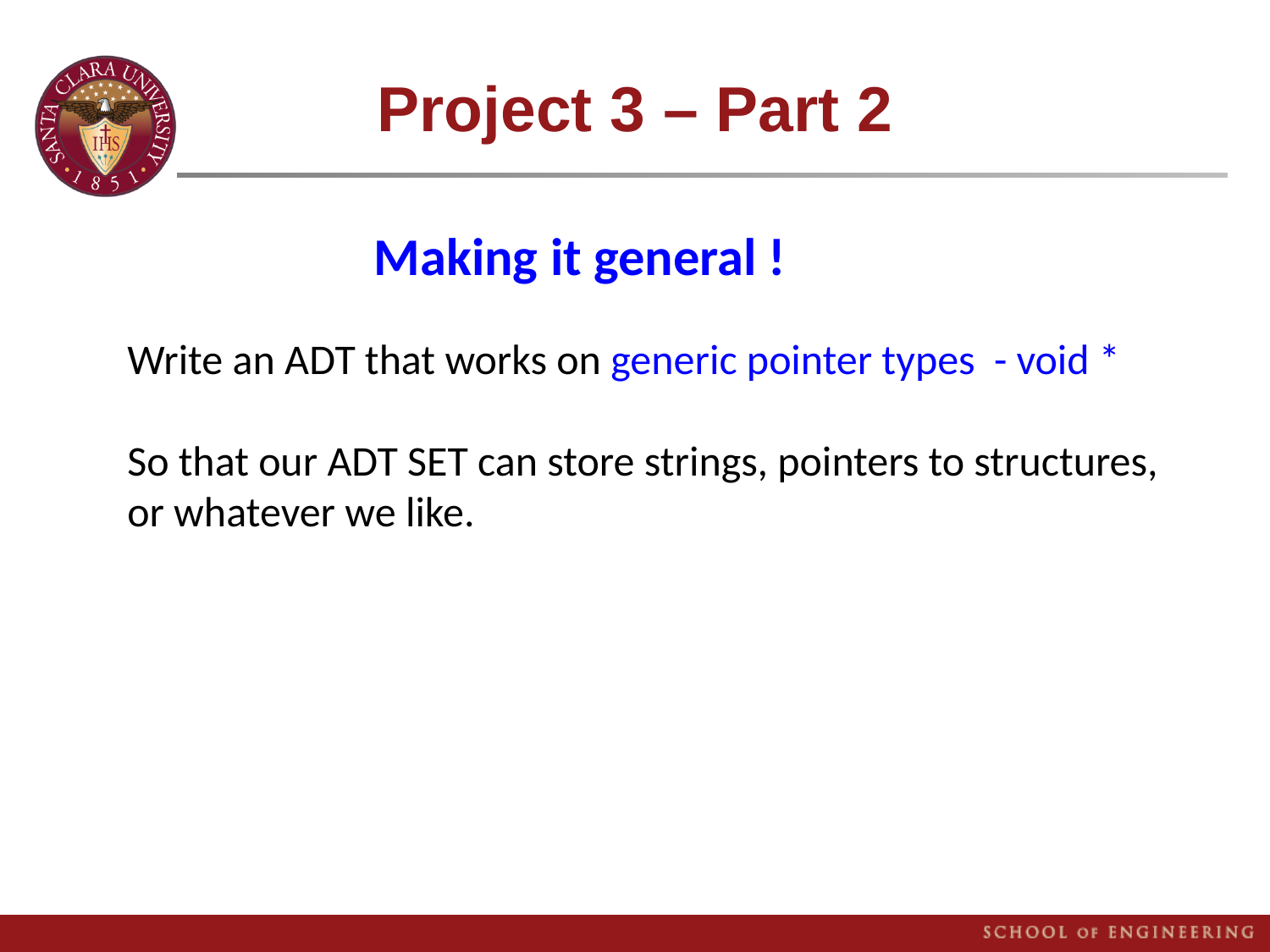

# Project 3 – Part 2
Making it general !
Write an ADT that works on generic pointer types  - void *

So that our ADT SET can store strings, pointers to structures, or whatever we like.